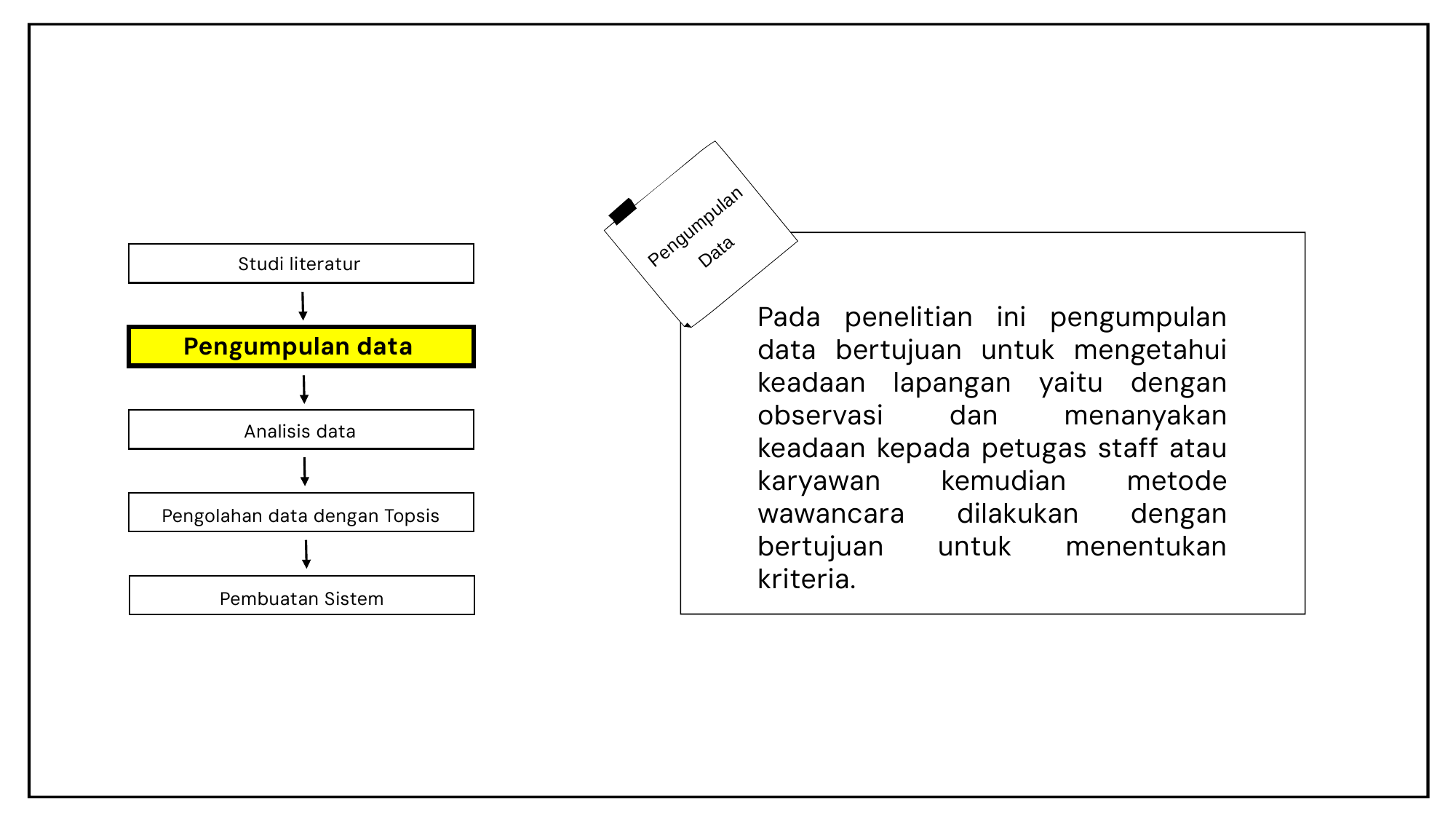

Pengumpulan
Data

Studi literatur
Pada penelitian ini pengumpulan data bertujuan untuk mengetahui keadaan lapangan yaitu dengan observasi dan menanyakan keadaan kepada petugas staff atau karyawan kemudian metode wawancara dilakukan dengan bertujuan untuk menentukan kriteria.

Pengumpulan data

Analisis data

Pengolahan data dengan Topsis

Pembuatan Sistem